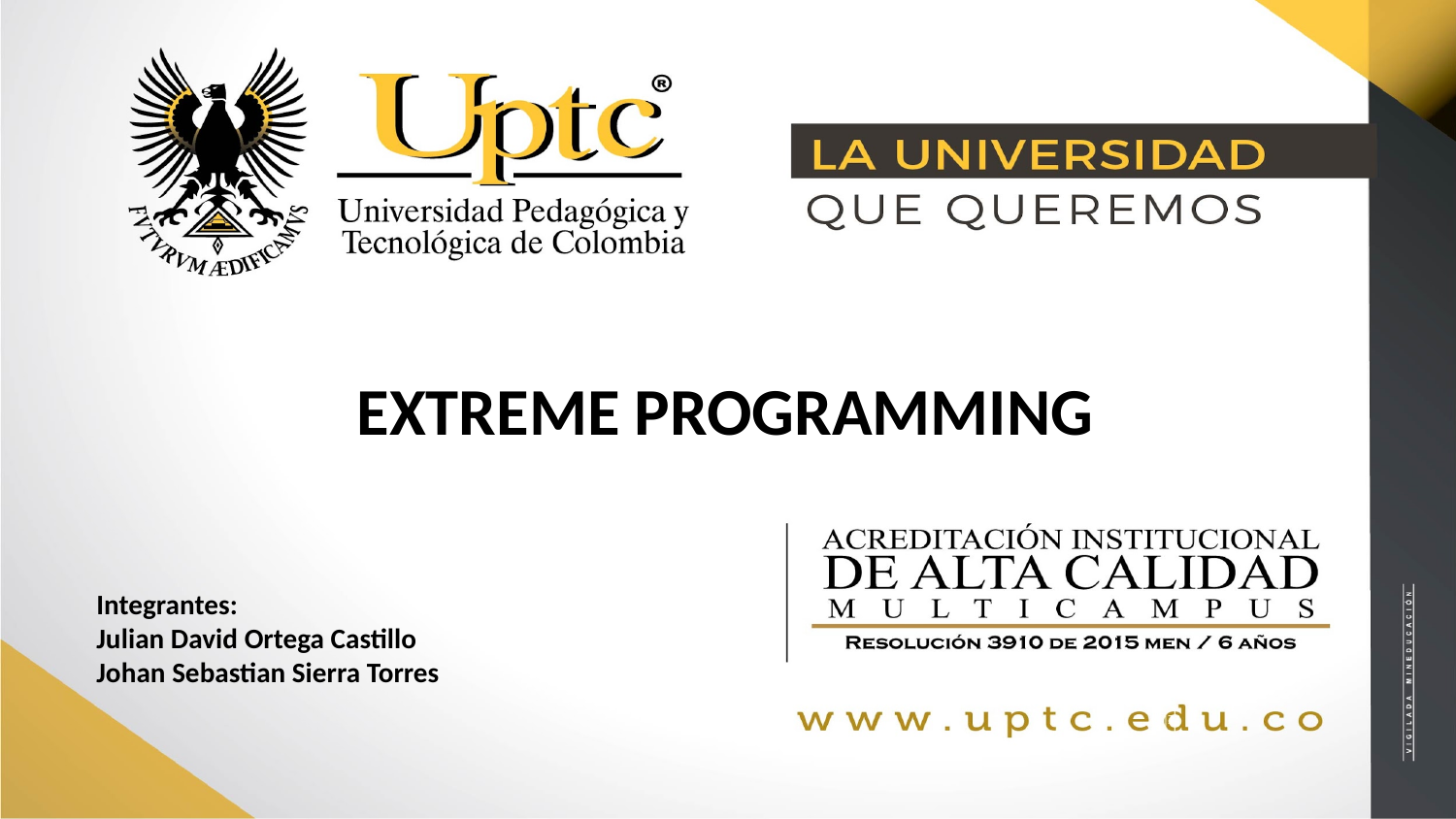

# EXTREME PROGRAMMING
Integrantes:
Julian David Ortega Castillo
Johan Sebastian Sierra Torres